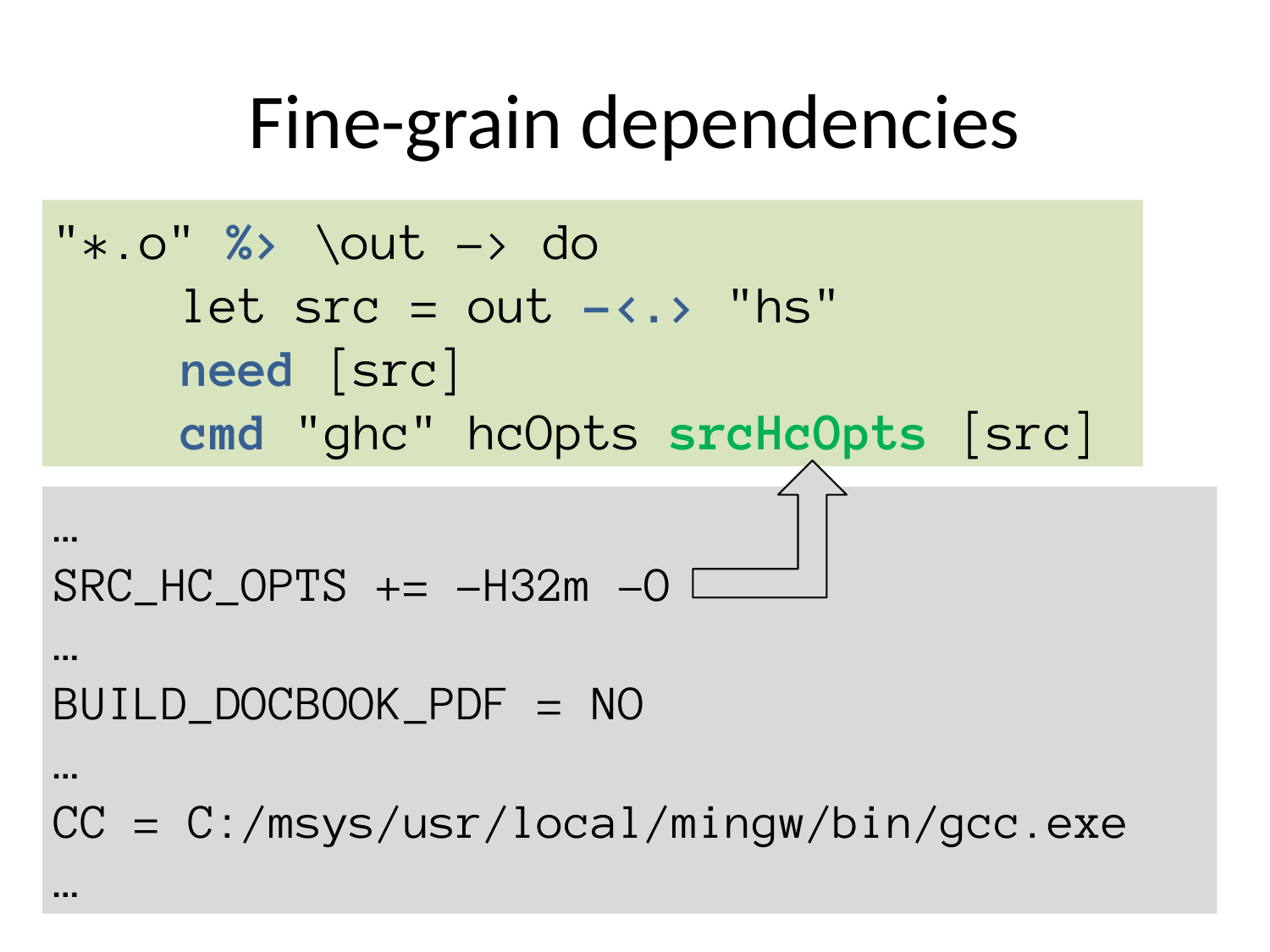

# Fine-grain dependencies
"*.o" %> \out -> do
	let src = out -<.> "hs"
	need [src]
	cmd "ghc" hcOpts srcHcOpts [src]

…
SRC_HC_OPTS += -H32m –O
…
BUILD_DOCBOOK_PDF = NO
…
CC = C:/msys/usr/local/mingw/bin/gcc.exe
…